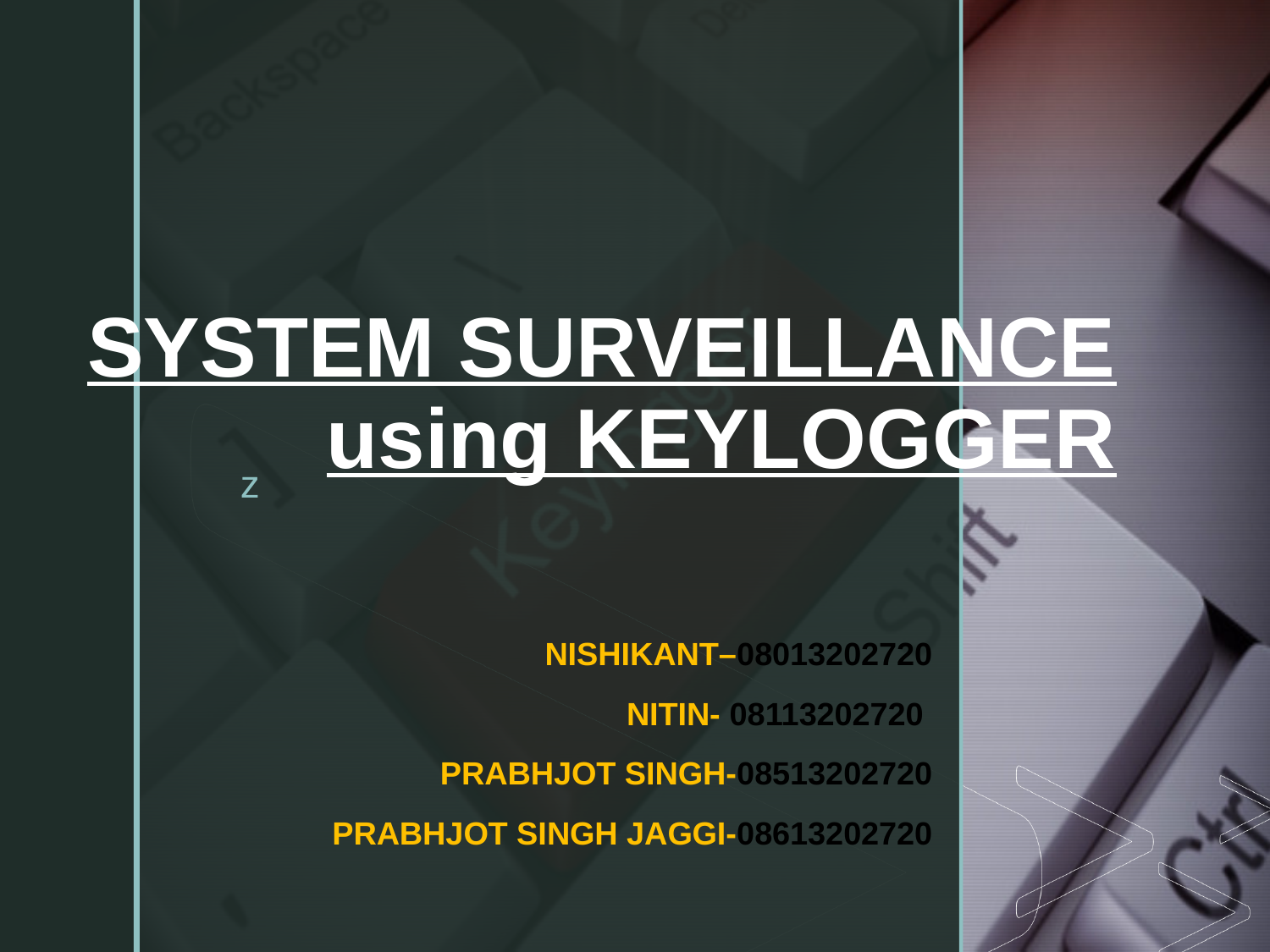

# SYSTEM SURVEILLANCE using KEYLOGGER
NISHIKANT–08013202720
NITIN- 08113202720
PRABHJOT SINGH-08513202720
PRABHJOT SINGH JAGGI-08613202720